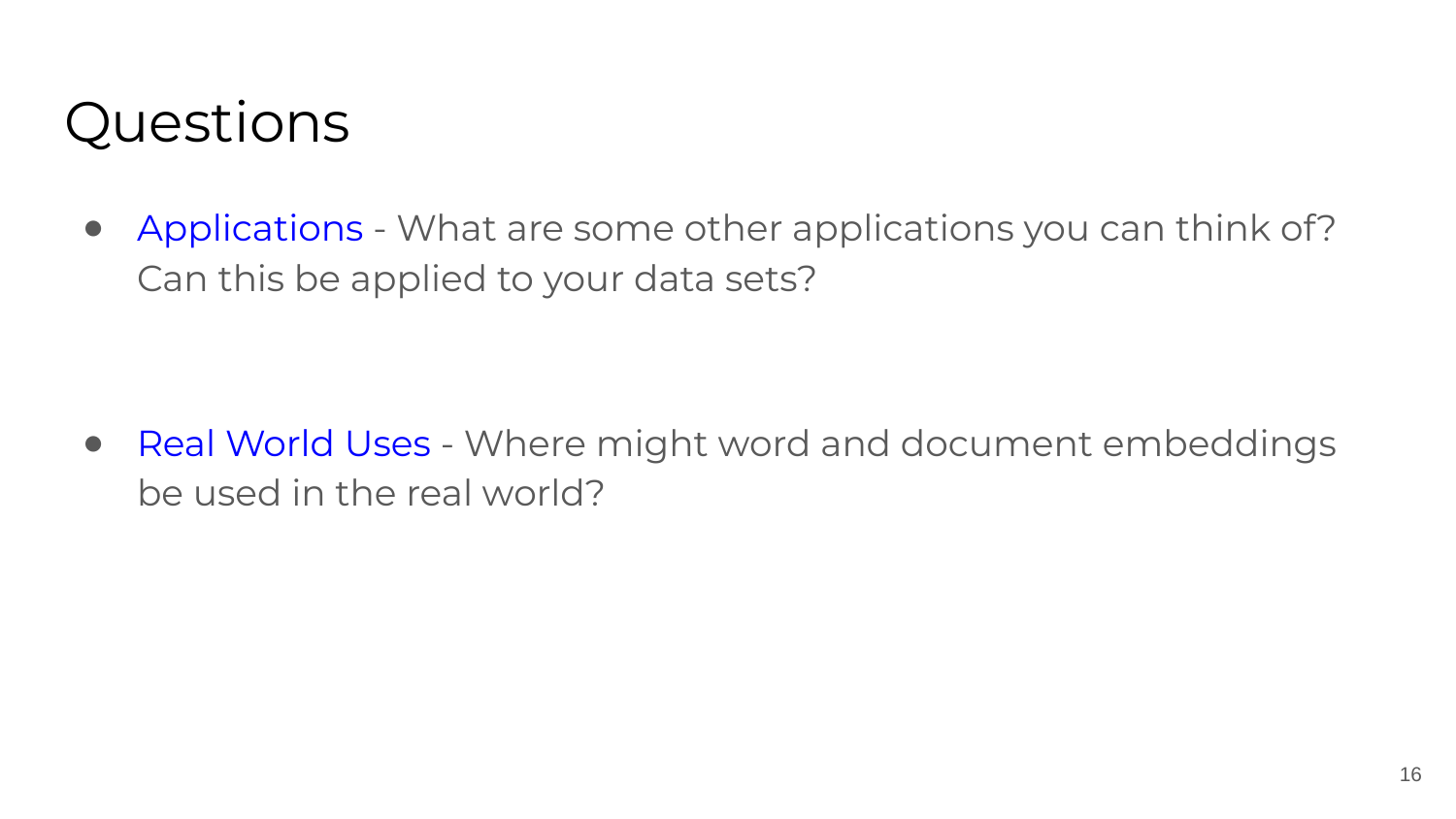

# Questions

Applications - What are some other applications you can think of? Can this be applied to your data sets?

Real World Uses - Where might word and document embeddings be used in the real world?

16